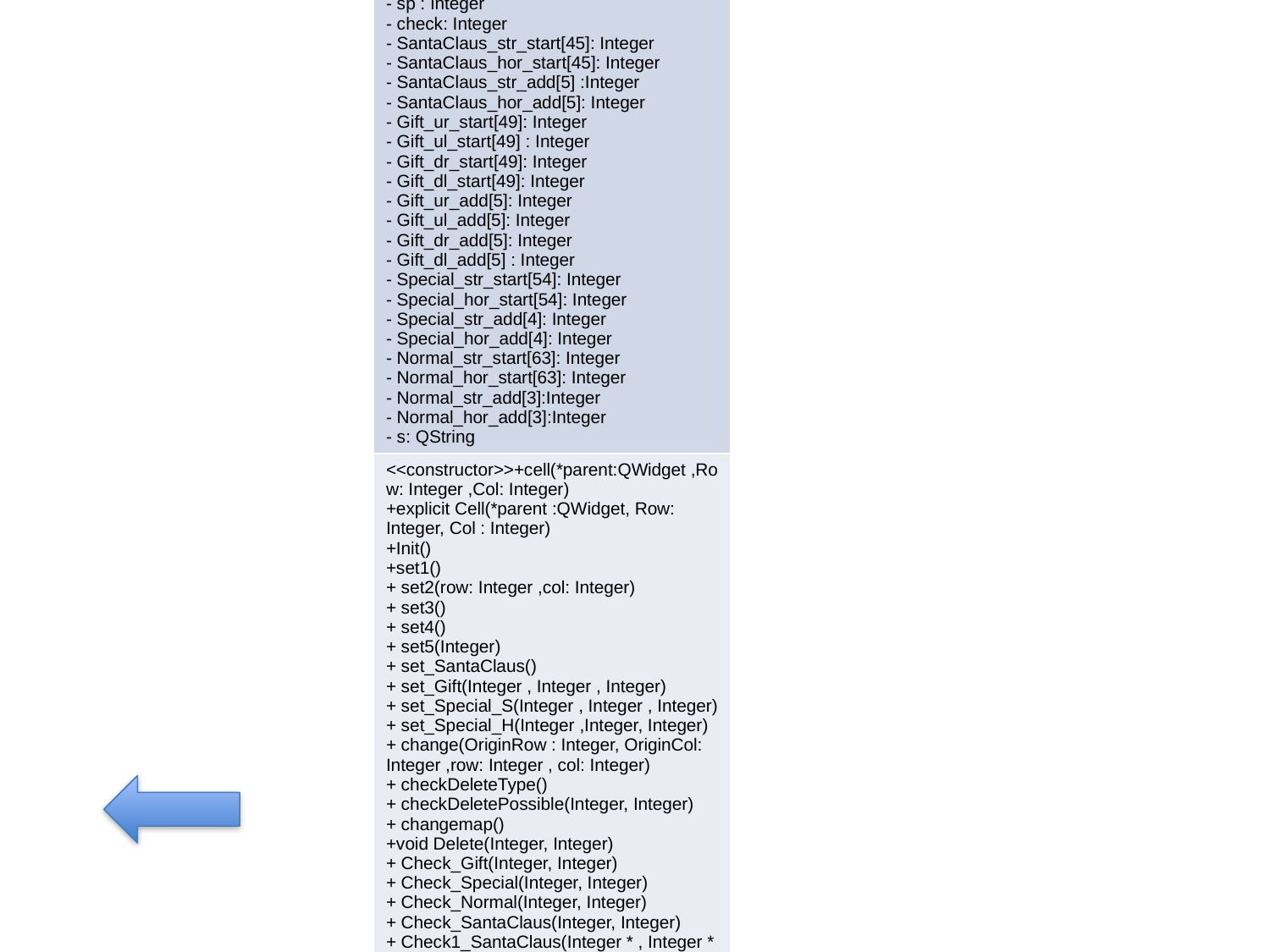

| cell |
| --- |
| - \*button: QPushButton - row: Integer - col: Integer - sp : Integer - check: Integer - SantaClaus\_str\_start[45]: Integer - SantaClaus\_hor\_start[45]: Integer - SantaClaus\_str\_add[5] :Integer - SantaClaus\_hor\_add[5]: Integer - Gift\_ur\_start[49]: Integer - Gift\_ul\_start[49] : Integer - Gift\_dr\_start[49]: Integer - Gift\_dl\_start[49]: Integer - Gift\_ur\_add[5]: Integer - Gift\_ul\_add[5]: Integer - Gift\_dr\_add[5]: Integer - Gift\_dl\_add[5] : Integer - Special\_str\_start[54]: Integer - Special\_hor\_start[54]: Integer - Special\_str\_add[4]: Integer - Special\_hor\_add[4]: Integer - Normal\_str\_start[63]: Integer - Normal\_hor\_start[63]: Integer - Normal\_str\_add[3]:Integer - Normal\_hor\_add[3]:Integer - s: QString |
| <<constructor>>+cell(\*parent:QWidget ,Row: Integer ,Col: Integer) +explicit Cell(\*parent :QWidget, Row: Integer, Col : Integer) +Init() +set1() + set2(row: Integer ,col: Integer) + set3() + set4() + set5(Integer) + set\_SantaClaus() + set\_Gift(Integer , Integer , Integer) + set\_Special\_S(Integer , Integer , Integer) + set\_Special\_H(Integer ,Integer, Integer) + change(OriginRow : Integer, OriginCol: Integer ,row: Integer , col: Integer) + checkDeleteType() + checkDeletePossible(Integer, Integer) + changemap() +void Delete(Integer, Integer) + Check\_Gift(Integer, Integer) + Check\_Special(Integer, Integer) + Check\_Normal(Integer, Integer) + Check\_SantaClaus(Integer, Integer) + Check1\_SantaClaus(Integer \* , Integer \* ,Char , Integer, Integer) + Check1\_Gift(Integer \* , Integer \* ,Char , Integer , Integer) + Check1\_Special(Integer \* , Integer \* ,Char , Integer, Integer) + Check1\_Normal(Integer \* , Integer \* ,Char , Integer, Integer) + canGiftPic() + cookieGiftPic() + bellGiftPic() + leftGiftPic() + snowGiftPic() + canStrPic() + cookieStrPic() + bellStrPic() + leftStrPic() + snowStrPic() + canHorPic() + cookieHorPic() + bellHorPic() + leftHorPic() + snowHorPic() + canPic() + cookiePic() + bellPic() + leftPic() + snowPic() + icePic() + nullPic() +Click(row: Integer, col: Integer,sp: Integer) +SantaClaus(Integer ,Char) +Gift(Integer,Char , Integer) +Special(Integer,Char , Integer) +Normal(Integer ,Char) +returnChange(int ,int) +setNewMap() +delete\_Special\_S(Integer) +delete\_Special\_H (Integer) +delete\_Gift(Integer) +delete\_SantaClaus(Integer) +click() |
| start |
| --- |
| -resetGame(); -\*ui:Ui::start -\*Game: game -\*resDialog: result |
| <<constructor>>+ start(\*parent = 0: QWidget) |

| game |
| --- |
| -\*ev: Event -\*ui: Ui::game -\*resWindow: result -\* cell[9][9]: Cell -\*start[3]: QLabel -\*score: QLabel -\*timelabel: QLabel -\*timer: QTimer -startTime: QDateTime -st[3]: Integer -sc: Integer -count: Integer -OriginRow: Integer -OriginCol: Integer -s: QString -check(row: Integer, col: Integer, sp: Integer) -SantaClaus(Integer ,char) -Gift(Integer,char , Integer ) -Special(Integer,char , Integer) -Normal(Integer,char) -returnChange(Integer , Integer) -setNewMap() -delete\_Special\_S(Integer ) -delete\_Special\_H(Integer) -delete\_Gift(Integer) -delete\_SantaClaus(Integer) -timerUpDate() -bb(Integer) -Close(Integer) |
| <<constructor>>+ game(\*parent: QWidget ,\*res: result) +Start(\*parent: QWidget); +Score(\*parent: QWidget); +Timer(\*parent: QWidget); +Connect(); |

| Event |
| --- |
| #keyPressEvent(QKeyEvent \*event) #\*candy: QLabel #\*timelabel: QLabel #\*timer: QTimer #origin: Integer #count: Integer |
| <<constructor>> + Event(\*parent = 0 : QWidget ,\*res = 0: result)+Init(); +Timer(\*parent: QWidget) +timerUpDate() +bb(Integer) |
| result |
| --- |
| -on\_pushButton\_clicked() -\*ui: Ui::result -\*mainWindow: QWidget -\*start[3]: QLabel |
| <<constructor>>+ result(\*parent = 0: QWidget)+setWinner(winner: Char) +reset() |